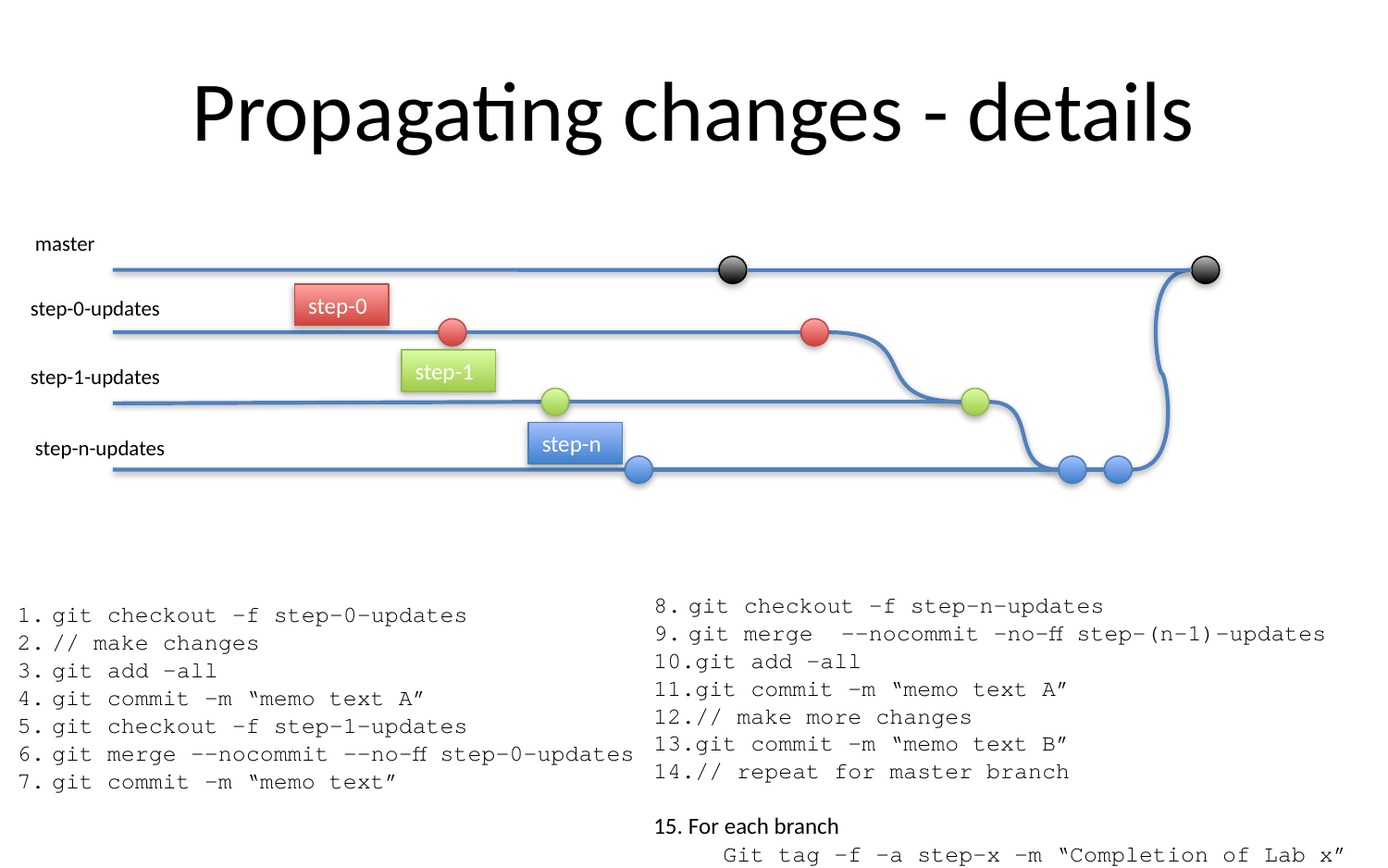

# Propagating changes - details
master

step-0
step-1
step-n
step-0-updates

step-1-updates

step-n-updates

git checkout –f step-n-updates
git merge  --nocommit –no-ff step-(n-1)-updates
git add –all
git commit –m “memo text A”
// make more changes
git commit -m “memo text B”
// repeat for master branch

For each branch
Git tag -f -a step-x -m “Completion of Lab x”
git checkout –f step-0-updates
// make changes
git add –all
git commit –m “memo text A”
git checkout –f step-1-updates
git merge --nocommit --no-ff step-0-updates
git commit -m “memo text”